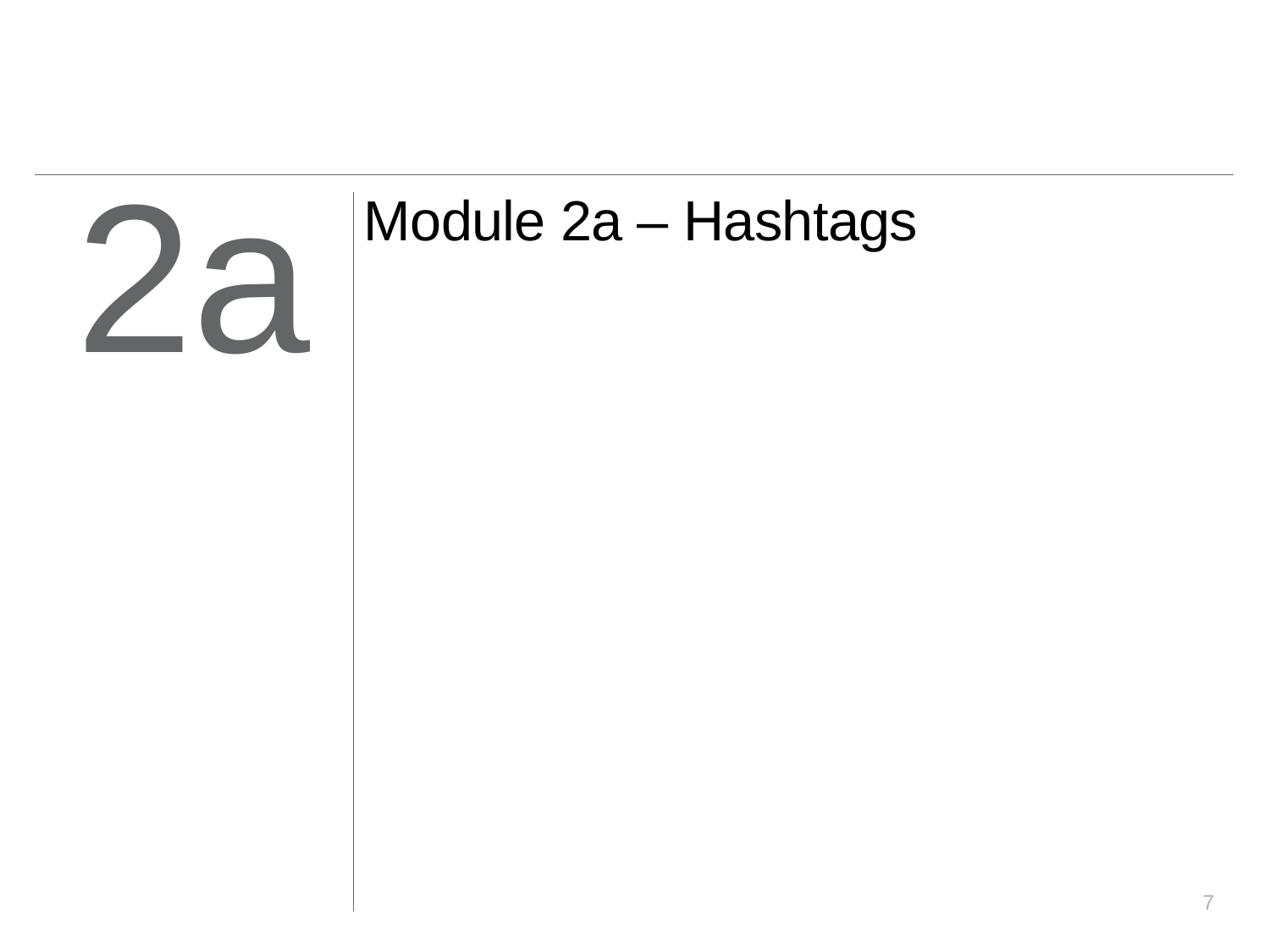

2a
# Module 2a – Hashtags
7